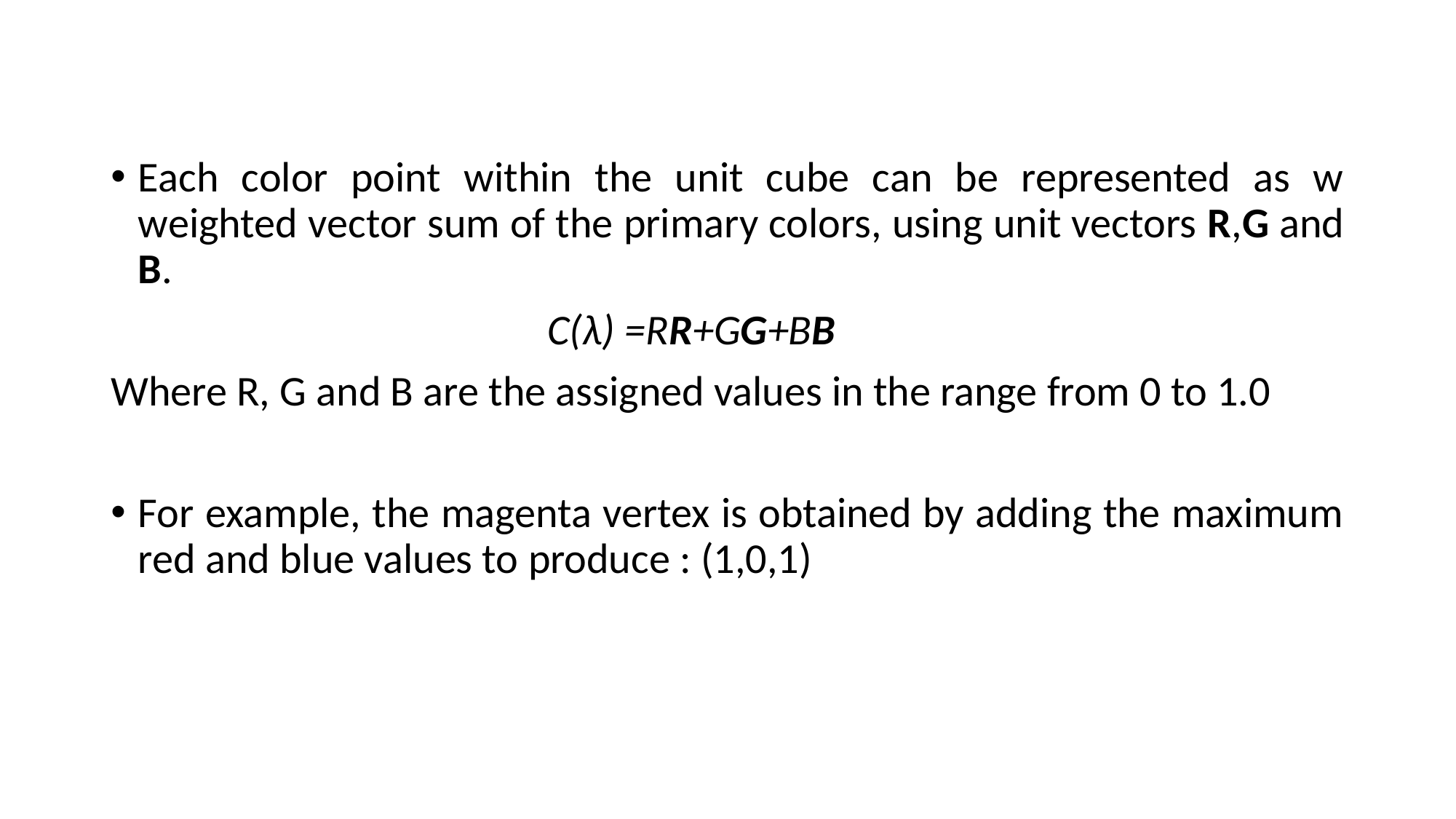

Each color point within the unit cube can be represented as w weighted vector sum of the primary colors, using unit vectors R,G and B.
				C(λ) =RR+GG+BB
Where R, G and B are the assigned values in the range from 0 to 1.0

For example, the magenta vertex is obtained by adding the maximum red and blue values to produce : (1,0,1)